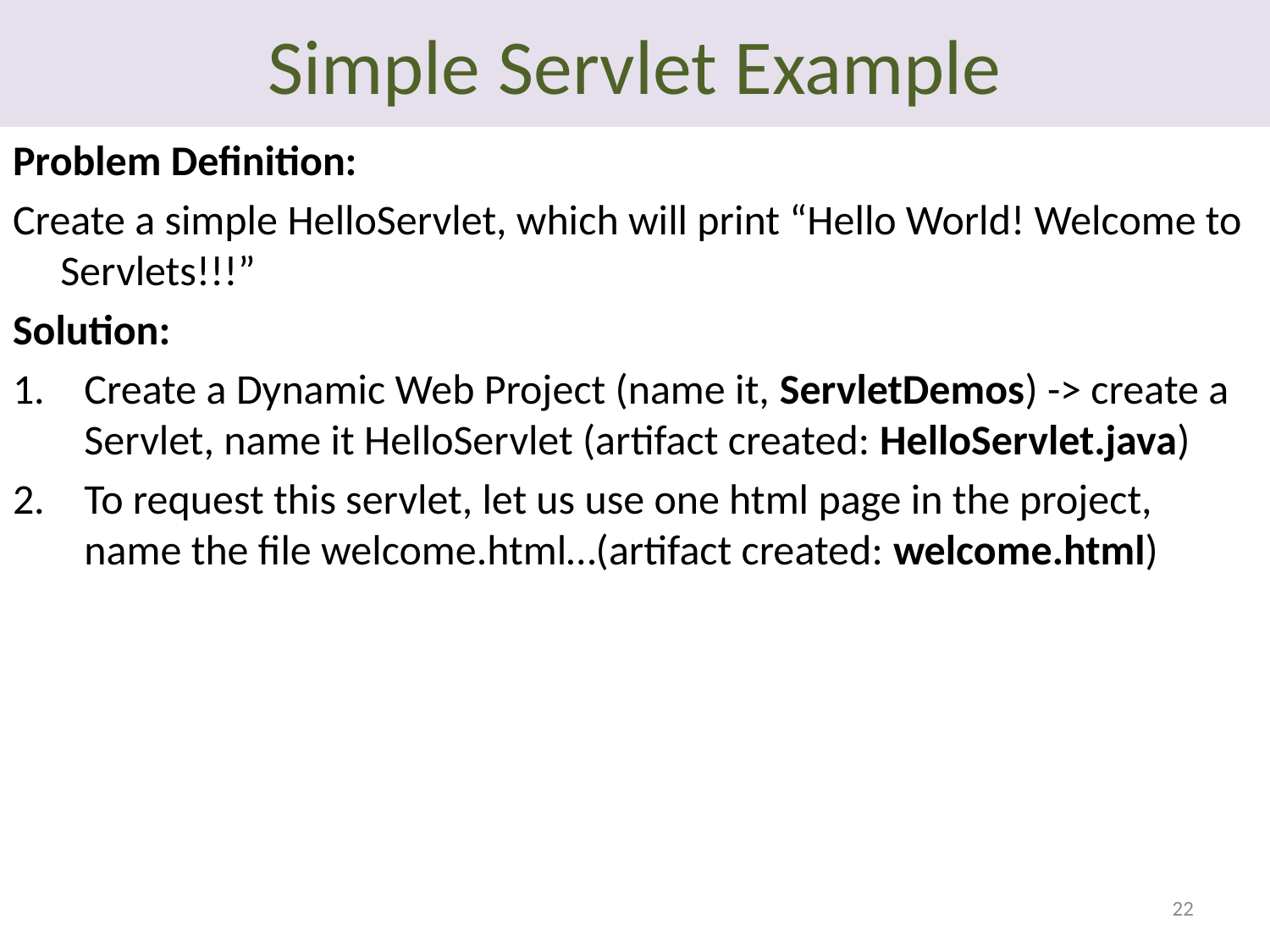

# Simple Servlet Example
Problem Definition:
Create a simple HelloServlet, which will print “Hello World! Welcome to Servlets!!!”
Solution:
Create a Dynamic Web Project (name it, ServletDemos) -> create a Servlet, name it HelloServlet (artifact created: HelloServlet.java)
To request this servlet, let us use one html page in the project, name the file welcome.html…(artifact created: welcome.html)
22